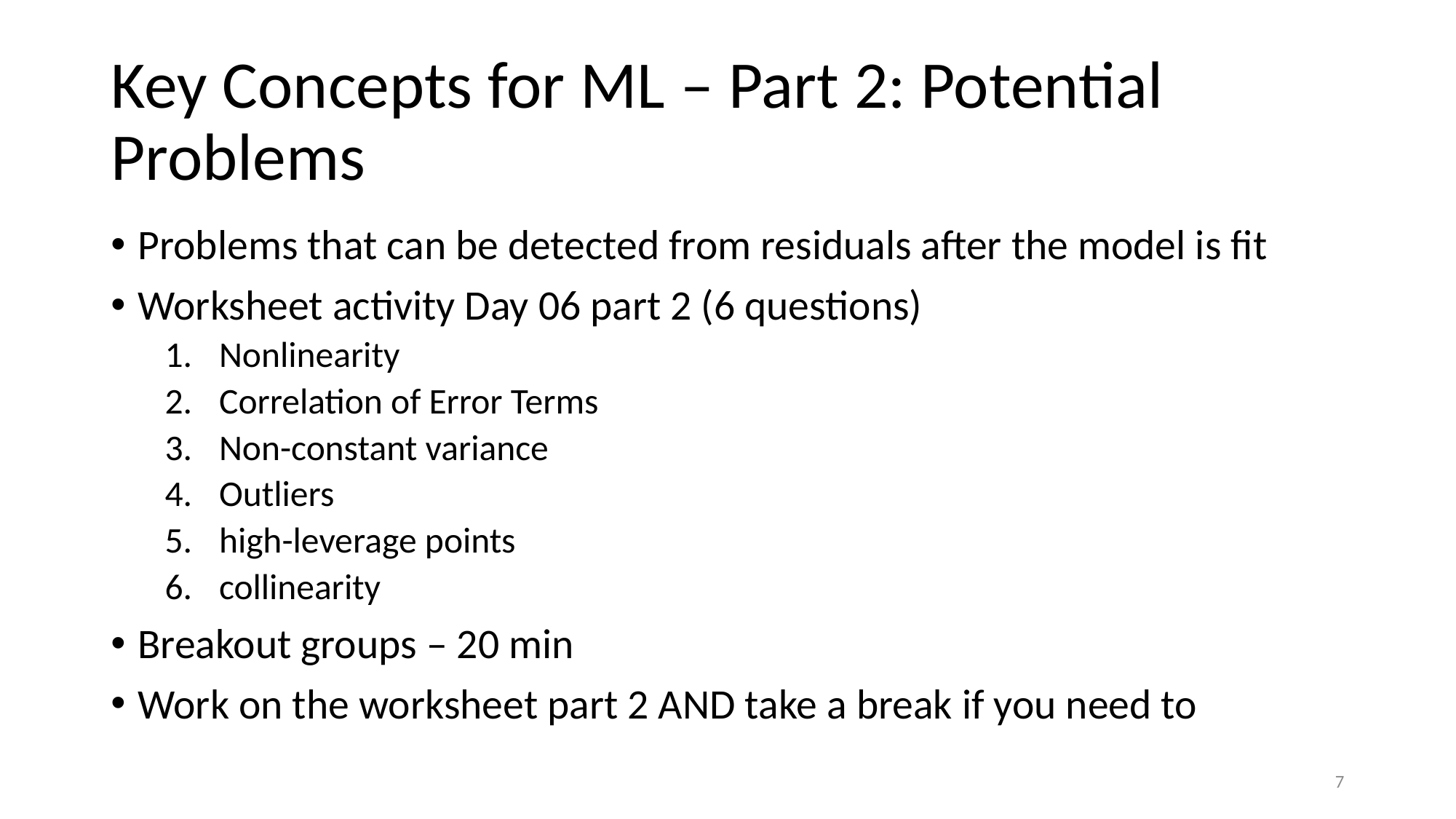

# Key Concepts for ML – Part 2: Potential Problems
Problems that can be detected from residuals after the model is fit
Worksheet activity Day 06 part 2 (6 questions)
Nonlinearity
Correlation of Error Terms
Non-constant variance
Outliers
high-leverage points
collinearity
Breakout groups – 20 min
Work on the worksheet part 2 AND take a break if you need to

7